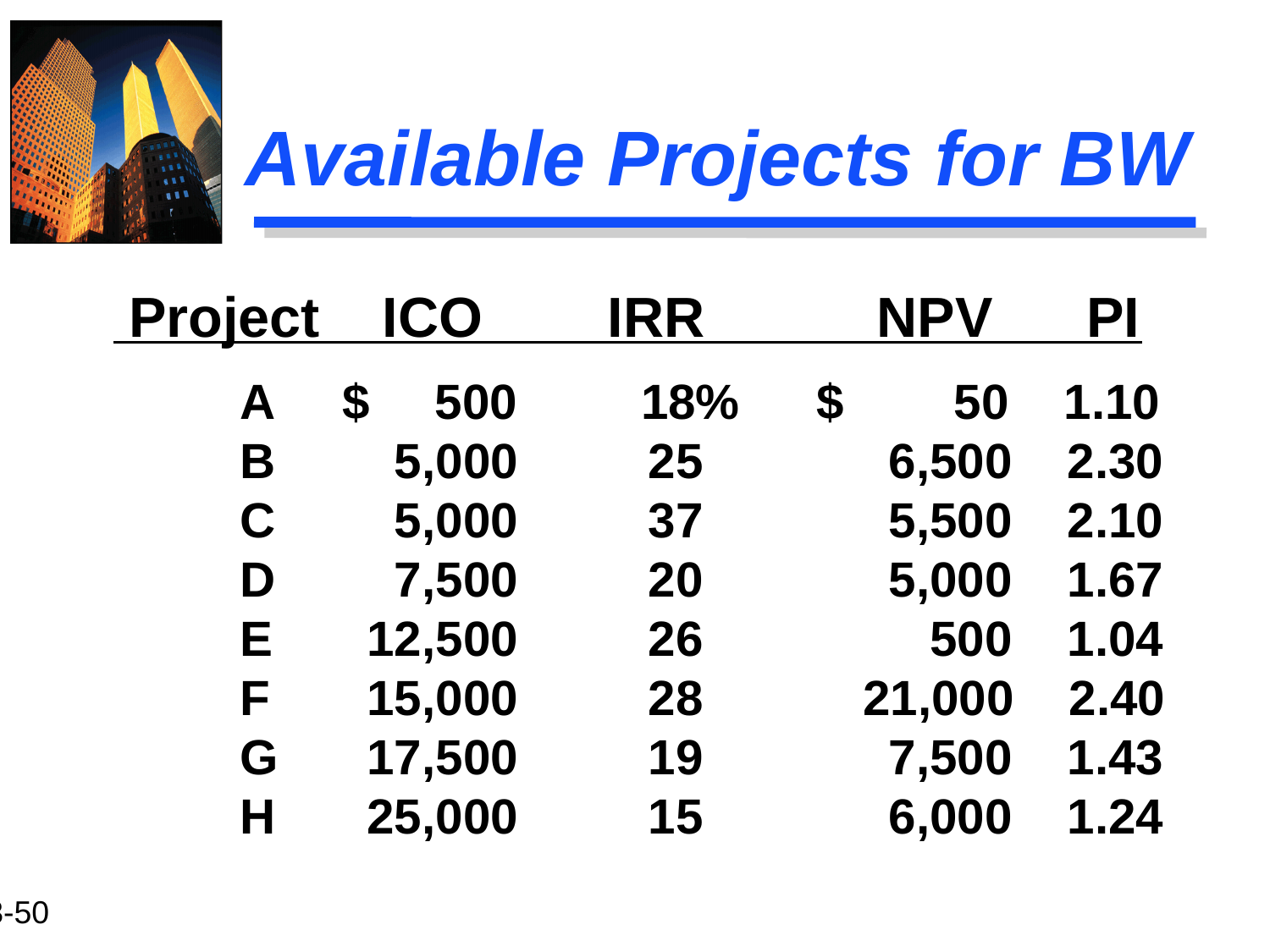

# Available Projects for BW

 Project    ICO        IRR           NPV      PI
	A     $     500         18%	     $        50    1.10 	B	  5,000	  25		 6,500    2.30 	C 	  5,000	  37		 5,500    2.10 	D	  7,500	  20		 5,000    1.67 	E	12,500	  26		    500    1.04 	F	15,000 	  28	         21,000    2.40 	G	17,500	  19		 7,500    1.43 	H	25,000	  15		 6,000    1.24